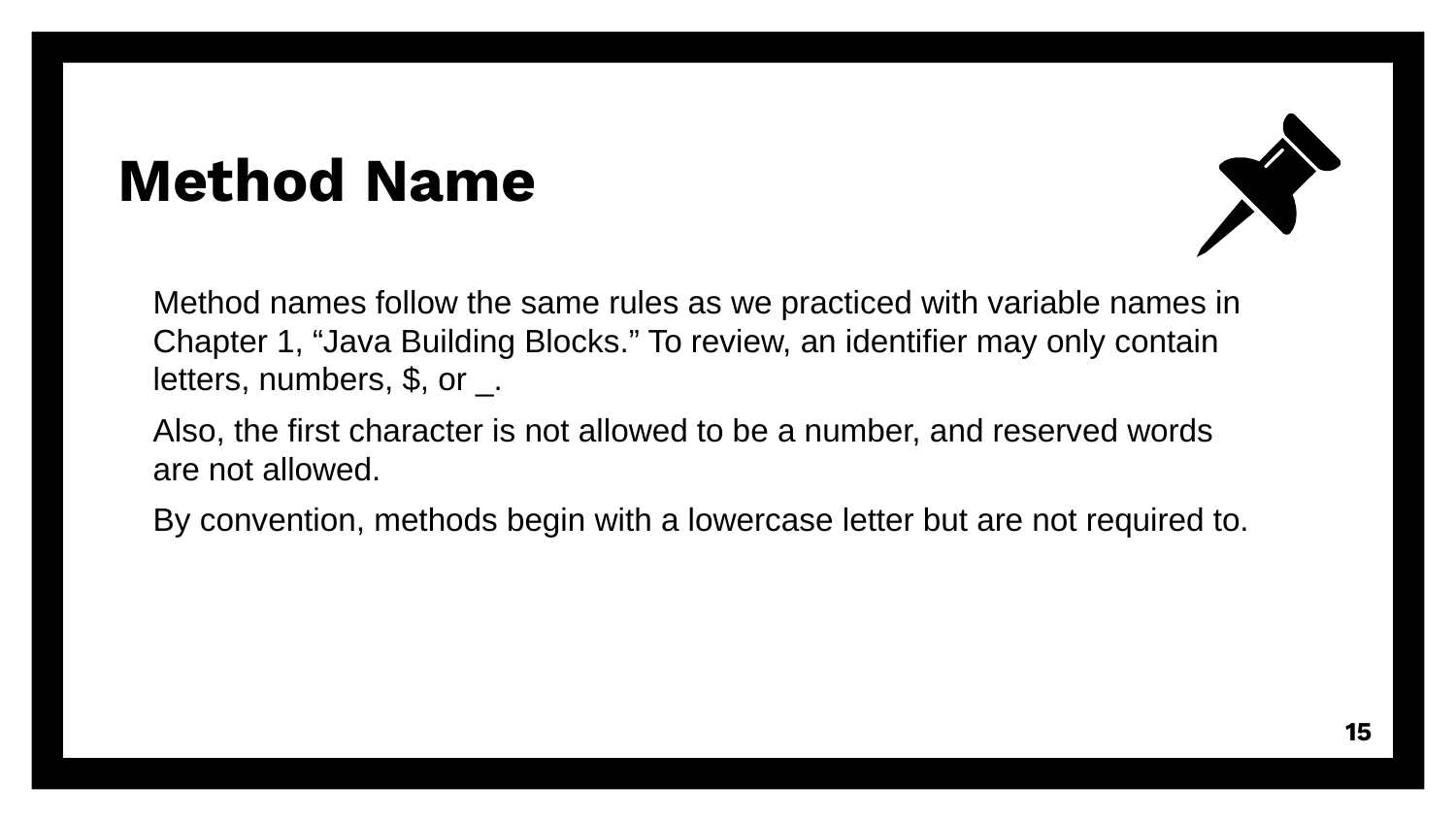

# Method Name

Method names follow the same rules as we practiced with variable names in Chapter 1, “Java Building Blocks.” To review, an identifier may only contain letters, numbers, $, or _.
Also, the first character is not allowed to be a number, and reserved words are not allowed.
By convention, methods begin with a lowercase letter but are not required to.

15